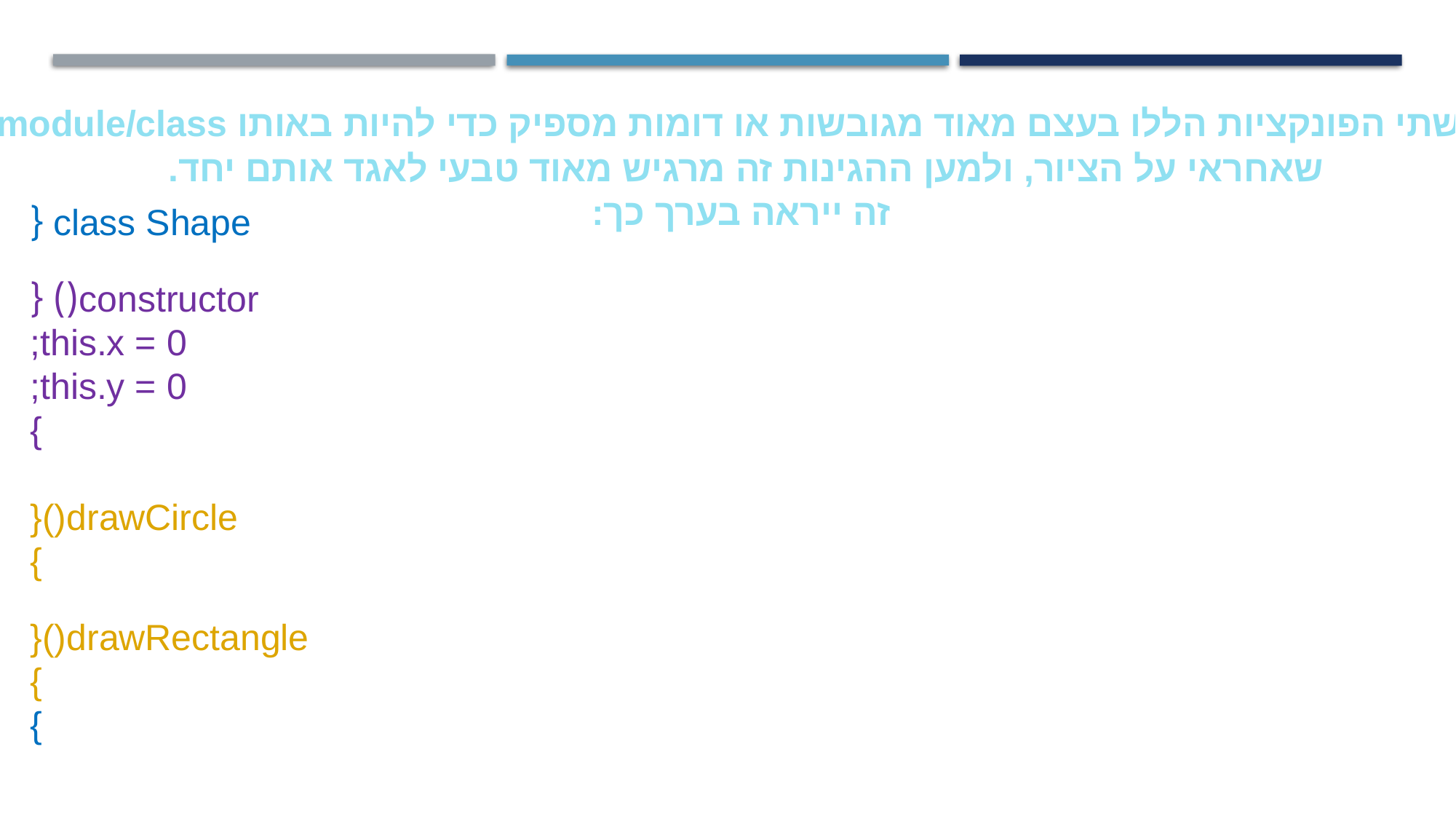

שתי הפונקציות הללו בעצם מאוד מגובשות או דומות מספיק כדי להיות באותו module/class
שאחראי על הציור, ולמען ההגינות זה מרגיש מאוד טבעי לאגד אותם יחד.
זה ייראה בערך כך:
 class Shape {

		    constructor() {
                   this.x = 0;
       this.y = 0;
     }

	     drawCircle(){
     }

     drawRectangle(){
     }
}